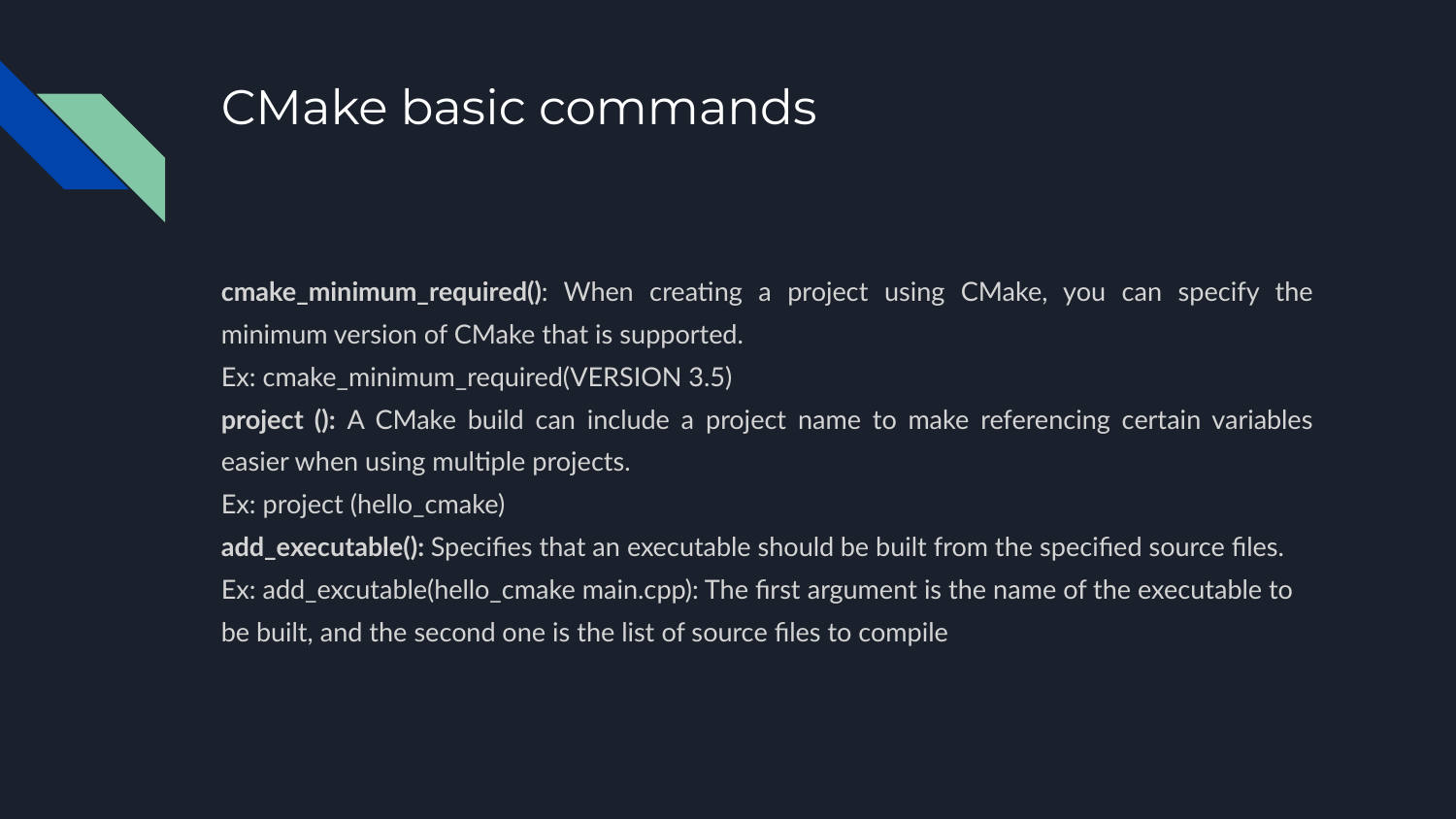

# CMake basic commands
cmake_minimum_required(): When creating a project using CMake, you can specify the minimum version of CMake that is supported.
Ex: cmake_minimum_required(VERSION 3.5)
project (): A CMake build can include a project name to make referencing certain variables easier when using multiple projects.
Ex: project (hello_cmake)
add_executable(): Specifies that an executable should be built from the specified source files.
Ex: add_excutable(hello_cmake main.cpp): The first argument is the name of the executable to be built, and the second one is the list of source files to compile